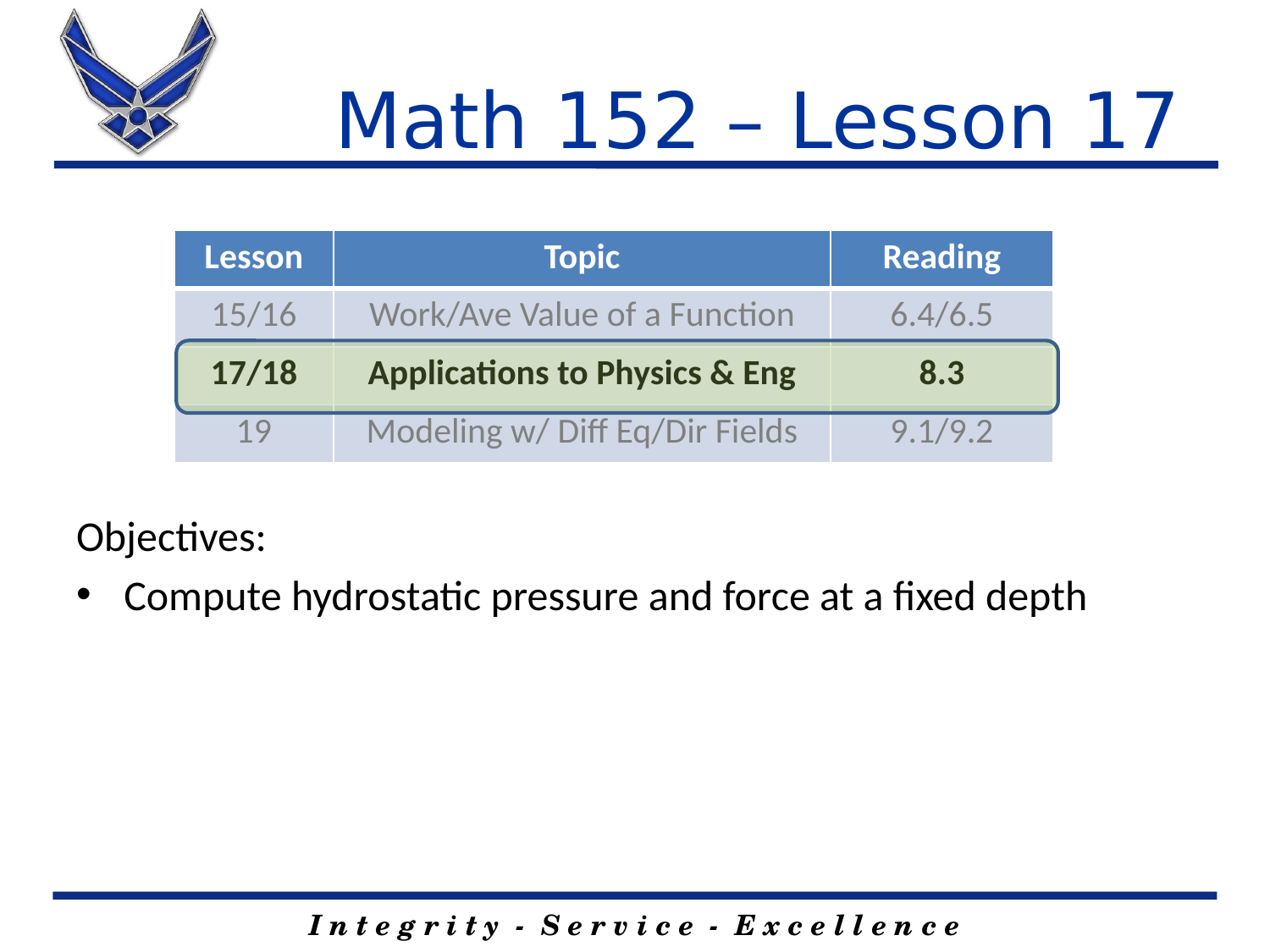

# Math 152 – Lesson 17
| Lesson | Topic | Reading |
| --- | --- | --- |
| 15/16 | Work/Ave Value of a Function | 6.4/6.5 |
| 17/18 | Applications to Physics & Eng | 8.3 |
| 19 | Modeling w/ Diff Eq/Dir Fields | 9.1/9.2 |

Objectives:
Compute hydrostatic pressure and force at a fixed depth